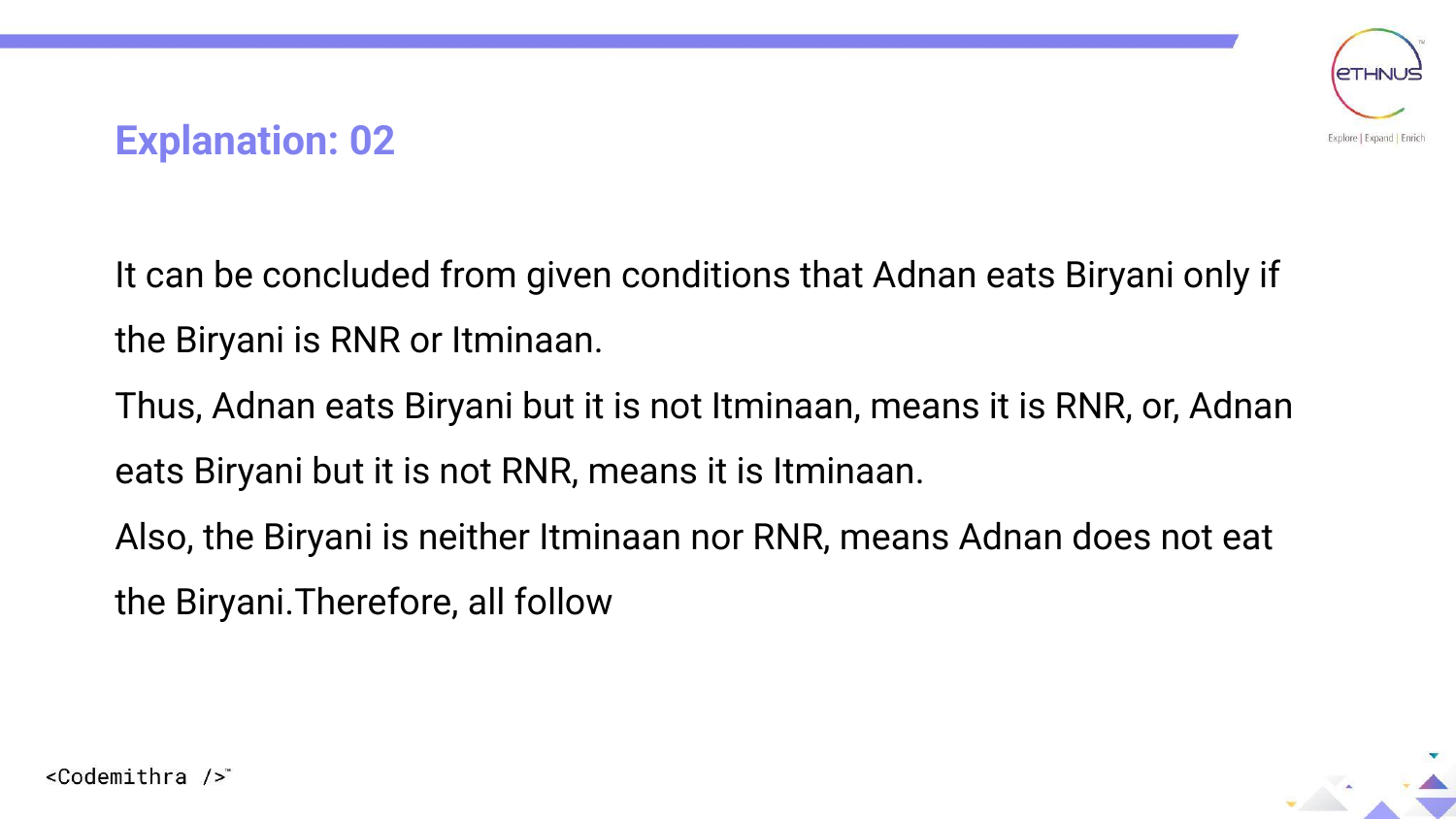

Explanation: 02
It can be concluded from given conditions that Adnan eats Biryani only if the Biryani is RNR or Itminaan.
Thus, Adnan eats Biryani but it is not Itminaan, means it is RNR, or, Adnan eats Biryani but it is not RNR, means it is Itminaan.
Also, the Biryani is neither Itminaan nor RNR, means Adnan does not eat the Biryani.Therefore, all follow